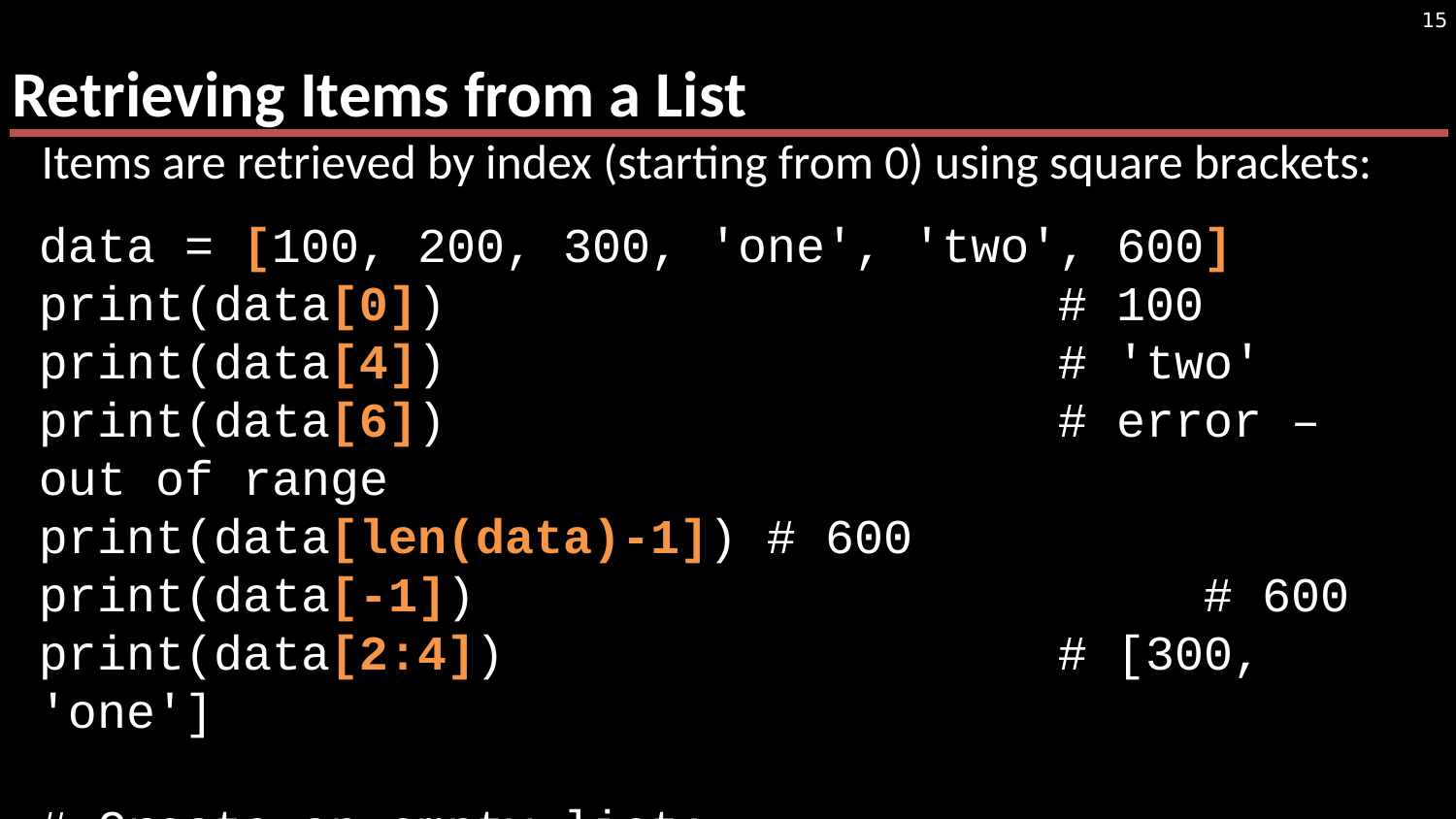

# Retrieving Items from a List
15
Items are retrieved by index (starting from 0) using square brackets:
data = [100, 200, 300, 'one', 'two', 600]
print(data[0])					# 100
print(data[4])					# 'two'
print(data[6])					# error – out of range
print(data[len(data)-1])	# 600
print(data[-1])					# 600
print(data[2:4])				# [300, 'one']

# Create an empty list:
emptyList = []